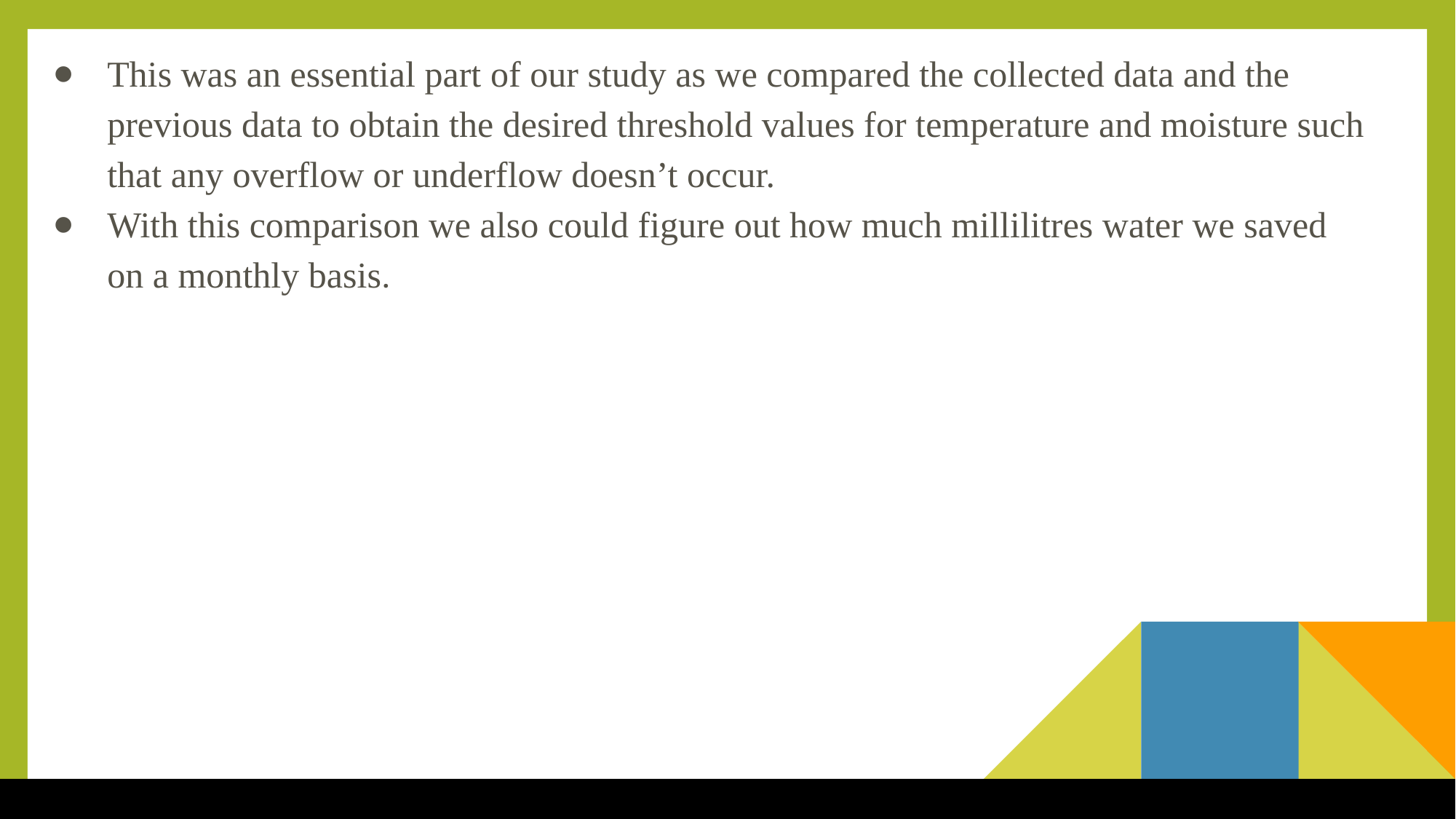

This was an essential part of our study as we compared the collected data and the previous data to obtain the desired threshold values for temperature and moisture such that any overflow or underflow doesn’t occur.
With this comparison we also could figure out how much millilitres water we saved on a monthly basis.